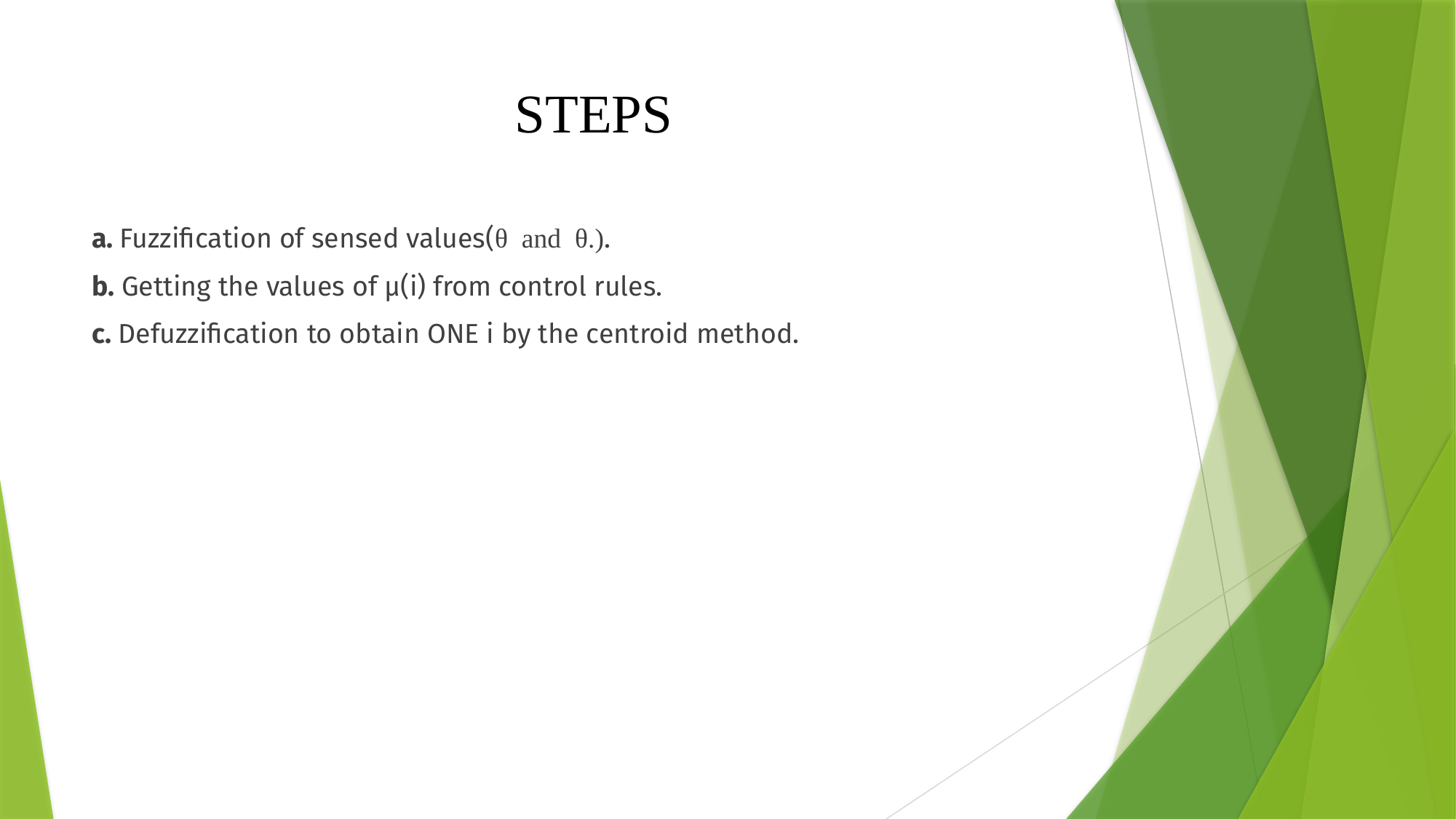

# STEPS
a. Fuzzification of sensed values(θ  and  θ.).
b. Getting the values of μ(i) from control rules.
c. Defuzzification to obtain ONE i by the centroid method.